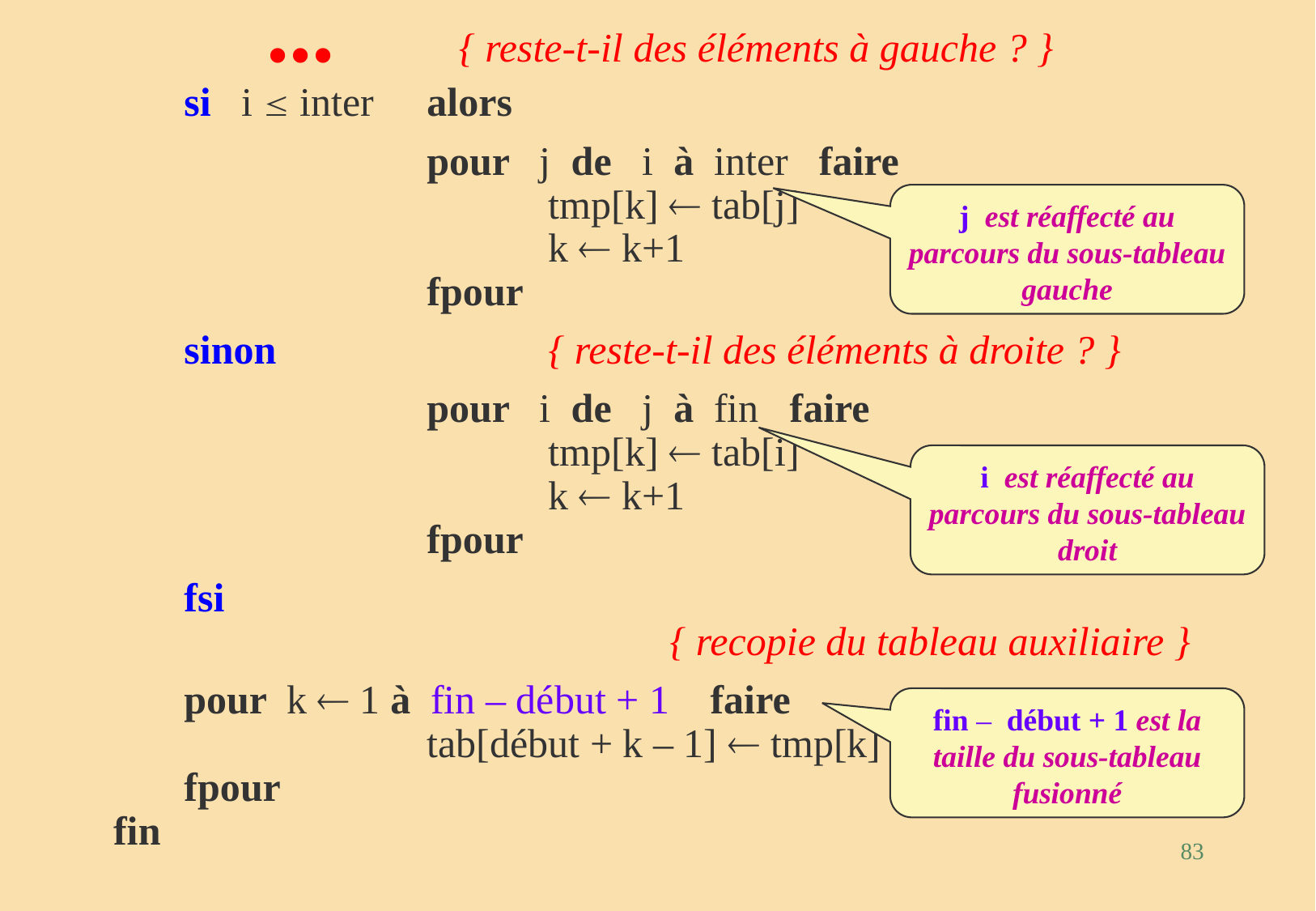

#
...   	{ reste-t-il des éléments à gauche ? }
   	si   i ≤ inter	alors

			pour   j  de   i  à  inter   faire
    				tmp[k] ← tab[j]
				k ← k+1
			fpour

  	sinon			{ reste-t-il des éléments à droite ? }

			pour   i  de   j  à  fin   faire
    				tmp[k] ← tab[i]
				k ← k+1
			fpour

	fsi
					{ recopie du tableau auxiliaire }

	pour  k ← 1 à  fin – début + 1    faire
			tab[début + k – 1] ← tmp[k]
	fpour
fin

j  est réaffecté au parcours du sous-tableau gauche
i  est réaffecté au parcours du sous-tableau droit
fin –  début + 1 est la taille du sous-tableau fusionné
83